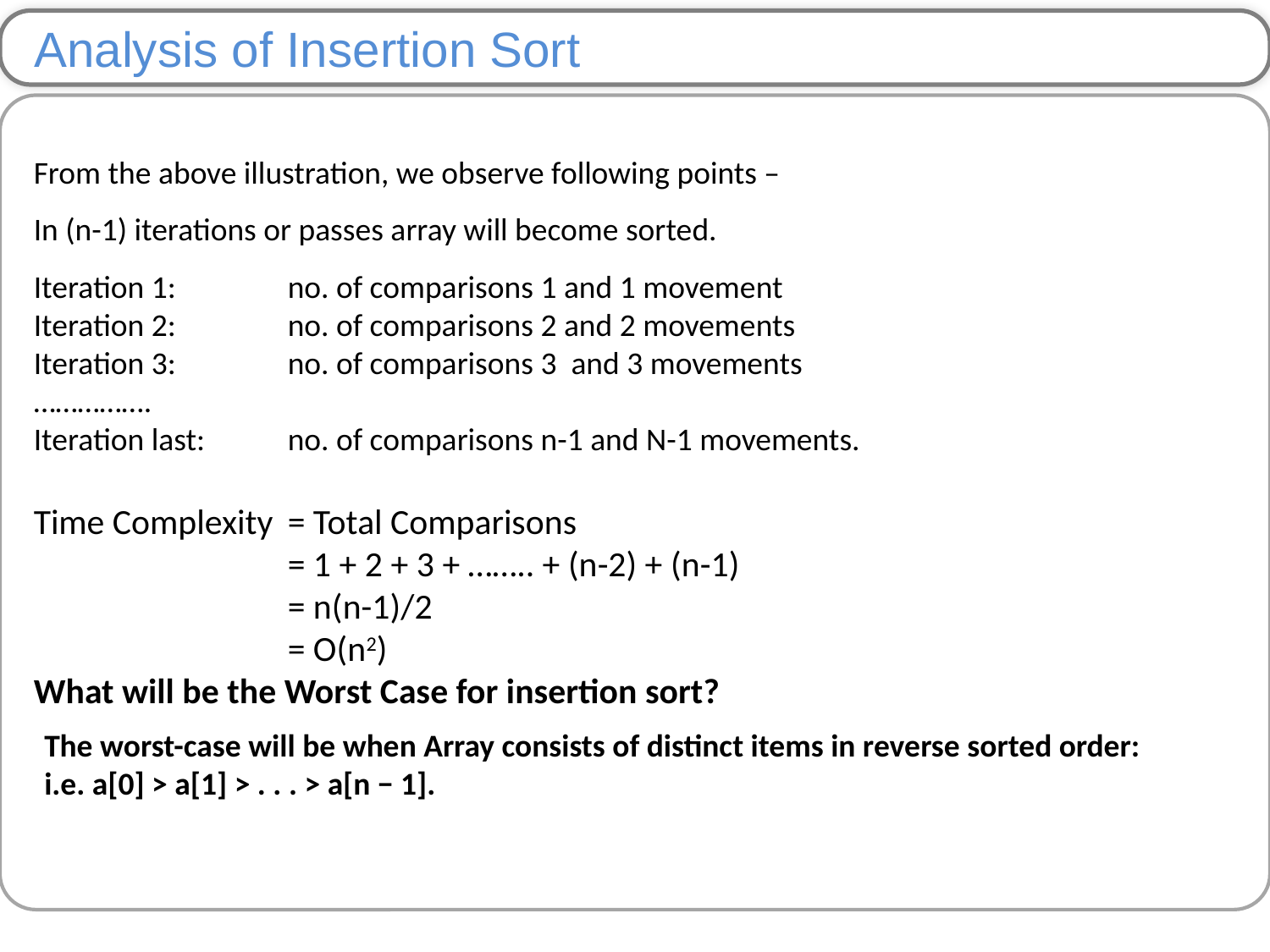

Analysis of Insertion Sort

From the above illustration, we observe following points –
In (n-1) iterations or passes array will become sorted.
Iteration 1: 	no. of comparisons 1 and 1 movement
Iteration 2: 	no. of comparisons 2 and 2 movements
Iteration 3: 	no. of comparisons 3  and 3 movements
…………….
Iteration last: 	no. of comparisons n-1 and N-1 movements.

Time Complexity 	= Total Comparisons
		= 1 + 2 + 3 + …….. + (n-2) + (n-1)
		= n(n-1)/2
		= O(n2)
What will be the Worst Case for insertion sort?

The worst-case will be when Array consists of distinct items in reverse sorted order: i.e. a[0] > a[1] > . . . > a[n − 1].